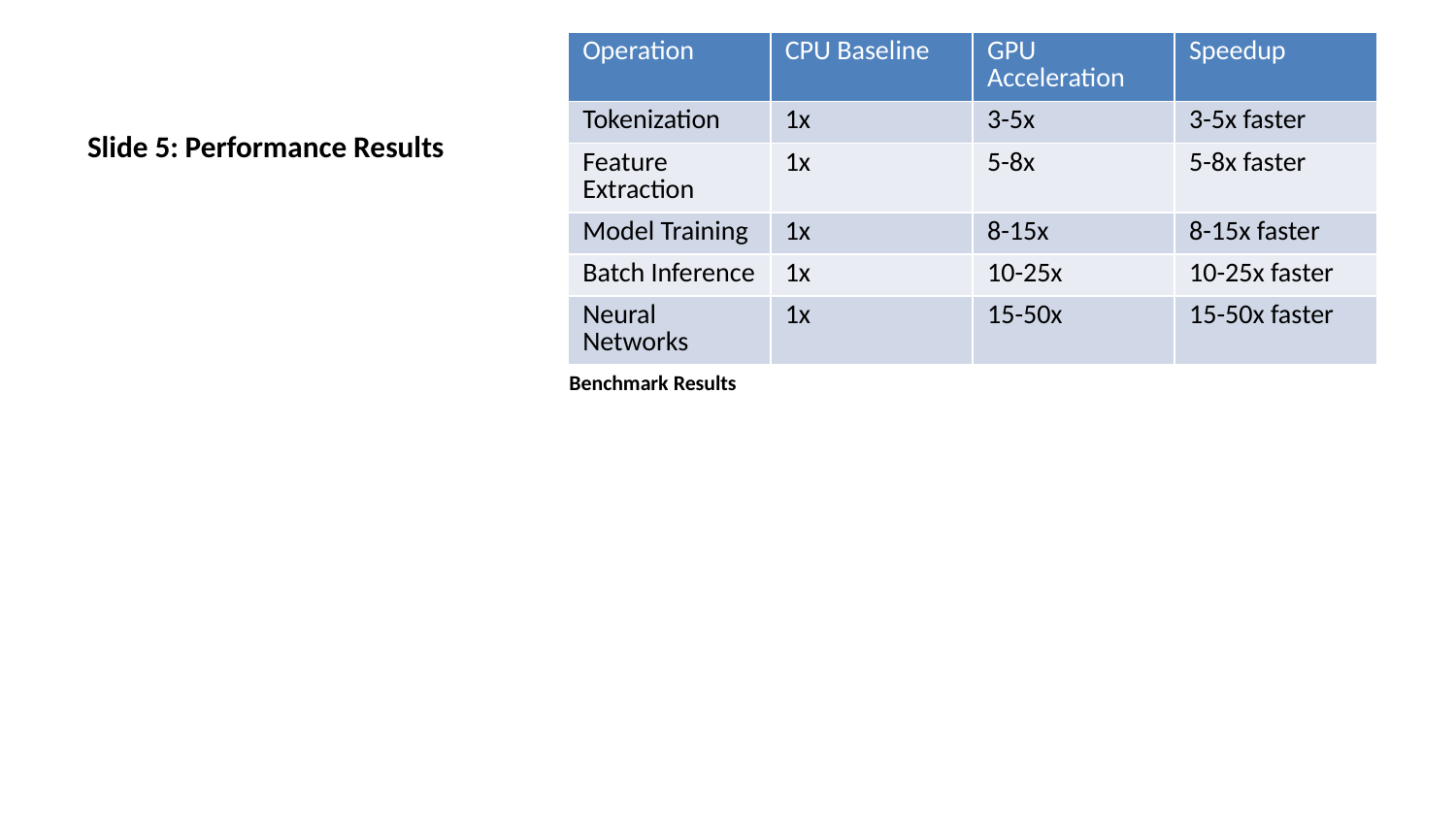

| Operation | CPU Baseline | GPU Acceleration | Speedup |
| --- | --- | --- | --- |
| Tokenization | 1x | 3-5x | 3-5x faster |
| Feature Extraction | 1x | 5-8x | 5-8x faster |
| Model Training | 1x | 8-15x | 8-15x faster |
| Batch Inference | 1x | 10-25x | 10-25x faster |
| Neural Networks | 1x | 15-50x | 15-50x faster |
# Slide 5: Performance Results
Benchmark Results